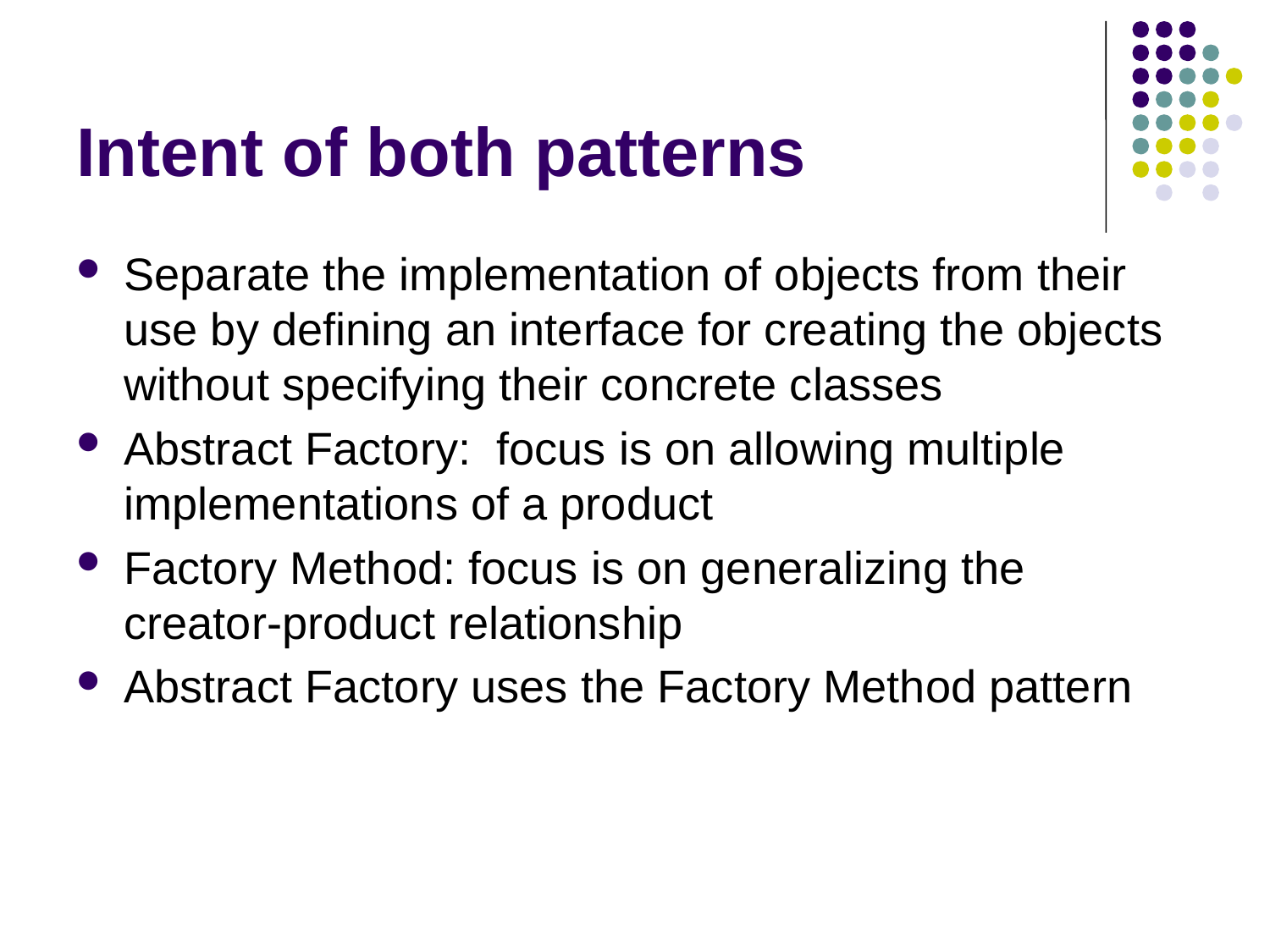

# Intent of both patterns
Separate the implementation of objects from their use by defining an interface for creating the objects without specifying their concrete classes
Abstract Factory:  focus is on allowing multiple implementations of a product
Factory Method: focus is on generalizing the creator-product relationship
Abstract Factory uses the Factory Method pattern